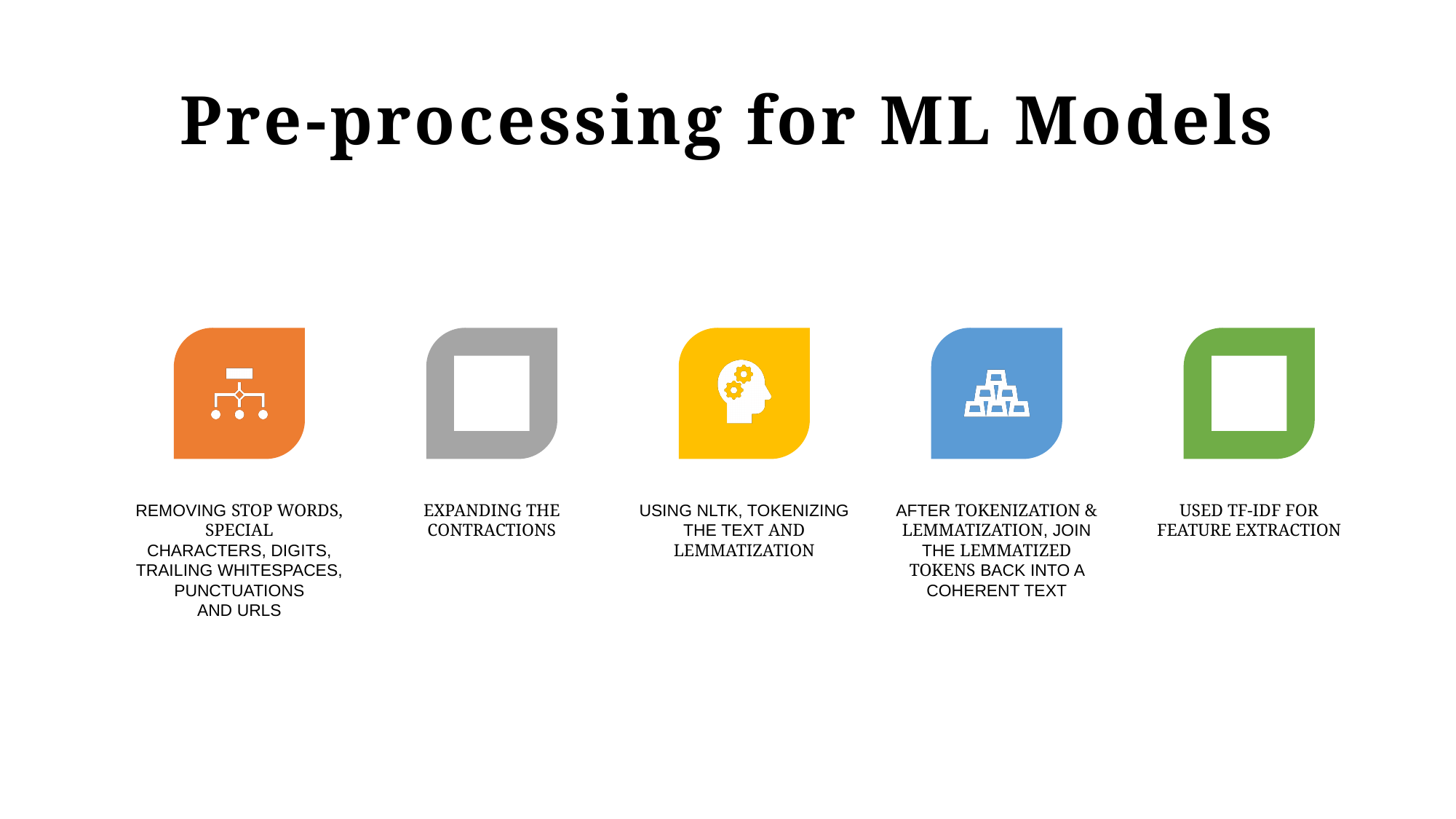

Pre-processing for ML Models
Removing Stop Words, Special Characters, Digits, Trailing Whitespaces, Punctuations and URLs
Expanding the contractions
Using NLTK, Tokenizing the text and lemmatization
After tokenization & lemmatization, join the lemmatized tokens back into a coherent text
Used TF-IDF for feature extraction